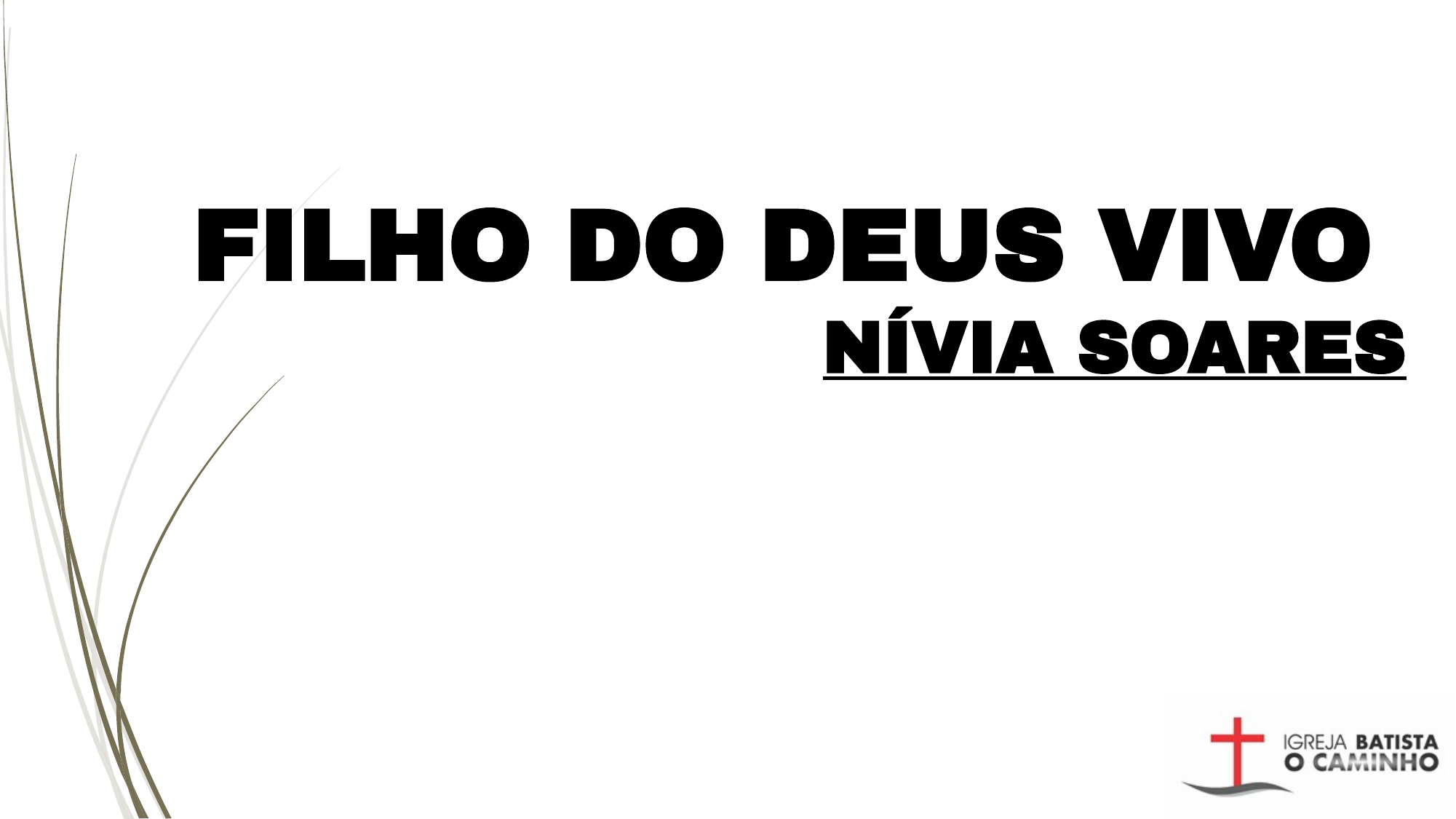

# FILHO DO DEUS VIVO NÍVIA SOARES